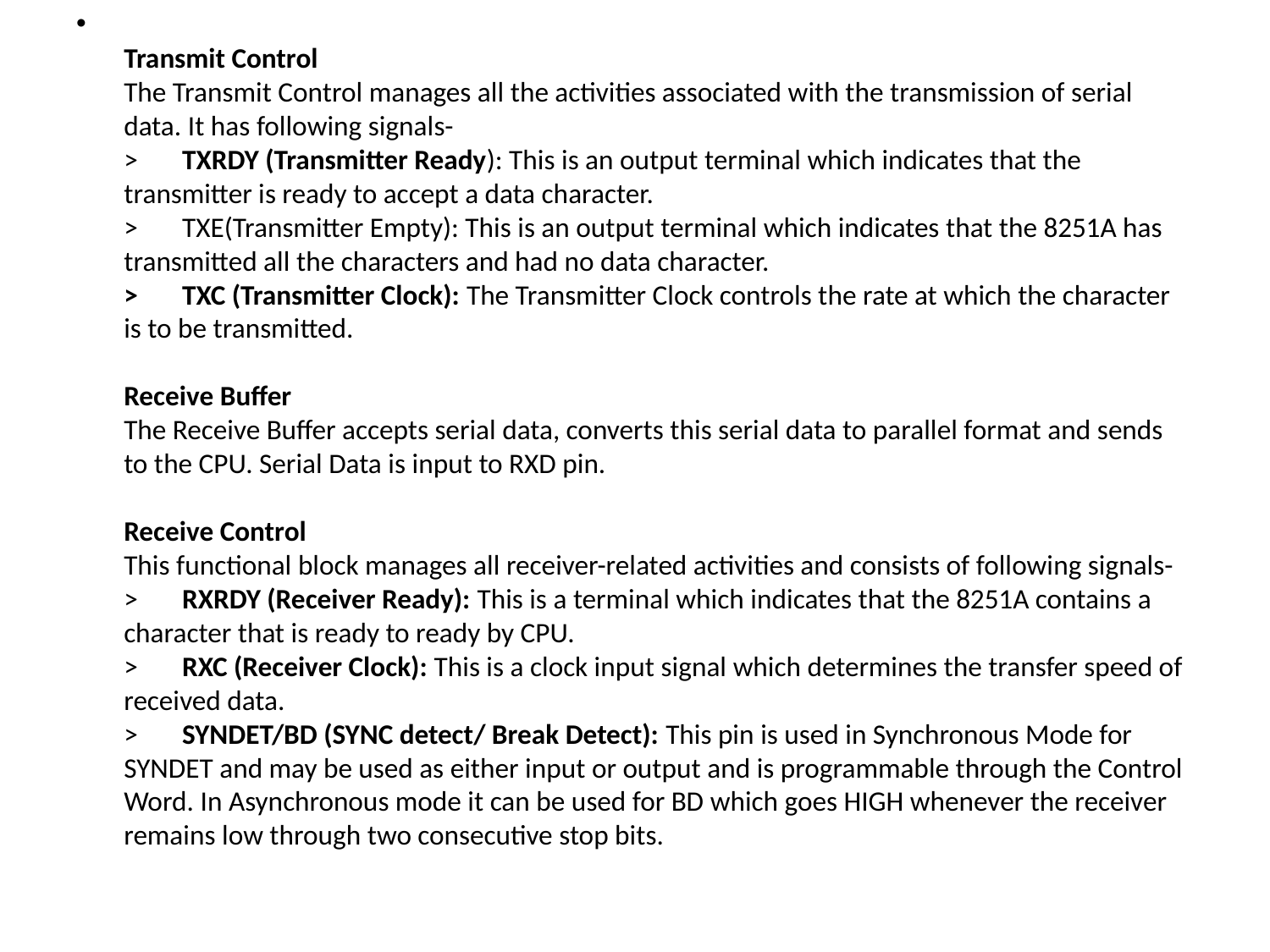

Transmit Control
The Transmit Control manages all the activities associated with the transmission of serial data. It has following signals-
>       TXRDY (Transmitter Ready): This is an output terminal which indicates that the transmitter is ready to accept a data character.
>       TXE(Transmitter Empty): This is an output terminal which indicates that the 8251A has transmitted all the characters and had no data character.
>       TXC (Transmitter Clock): The Transmitter Clock controls the rate at which the character is to be transmitted.
Receive Buffer
The Receive Buffer accepts serial data, converts this serial data to parallel format and sends to the CPU. Serial Data is input to RXD pin.
Receive Control
This functional block manages all receiver-related activities and consists of following signals-
>       RXRDY (Receiver Ready): This is a terminal which indicates that the 8251A contains a character that is ready to ready by CPU.
>       RXC (Receiver Clock): This is a clock input signal which determines the transfer speed of received data.
>       SYNDET/BD (SYNC detect/ Break Detect): This pin is used in Synchronous Mode for SYNDET and may be used as either input or output and is programmable through the Control Word. In Asynchronous mode it can be used for BD which goes HIGH whenever the receiver remains low through two consecutive stop bits.
#